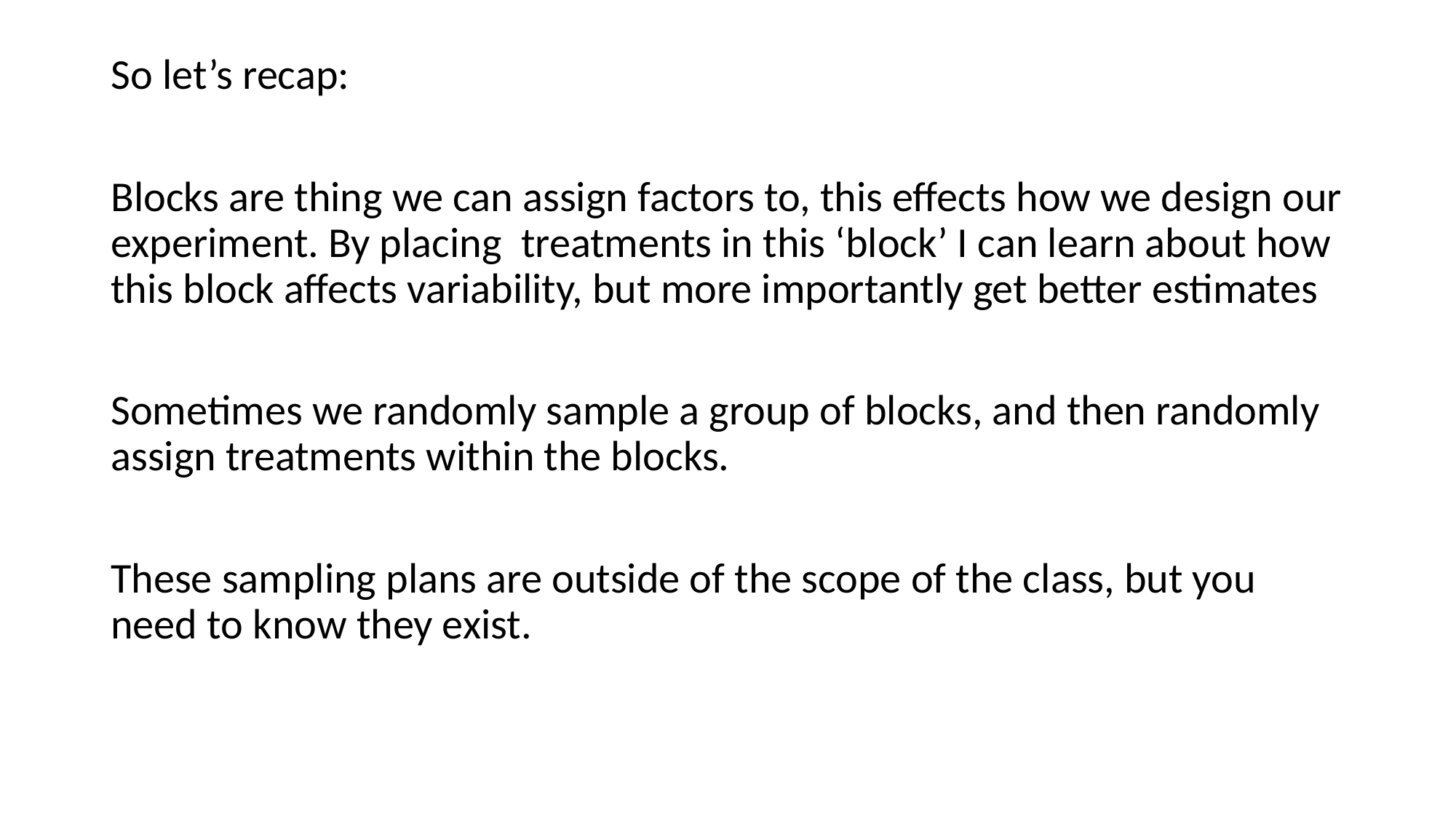

So let’s recap:

Blocks are thing we can assign factors to, this effects how we design our experiment. By placing  treatments in this ‘block’ I can learn about how this block affects variability, but more importantly get better estimates

Sometimes we randomly sample a group of blocks, and then randomly assign treatments within the blocks.

These sampling plans are outside of the scope of the class, but you need to know they exist.